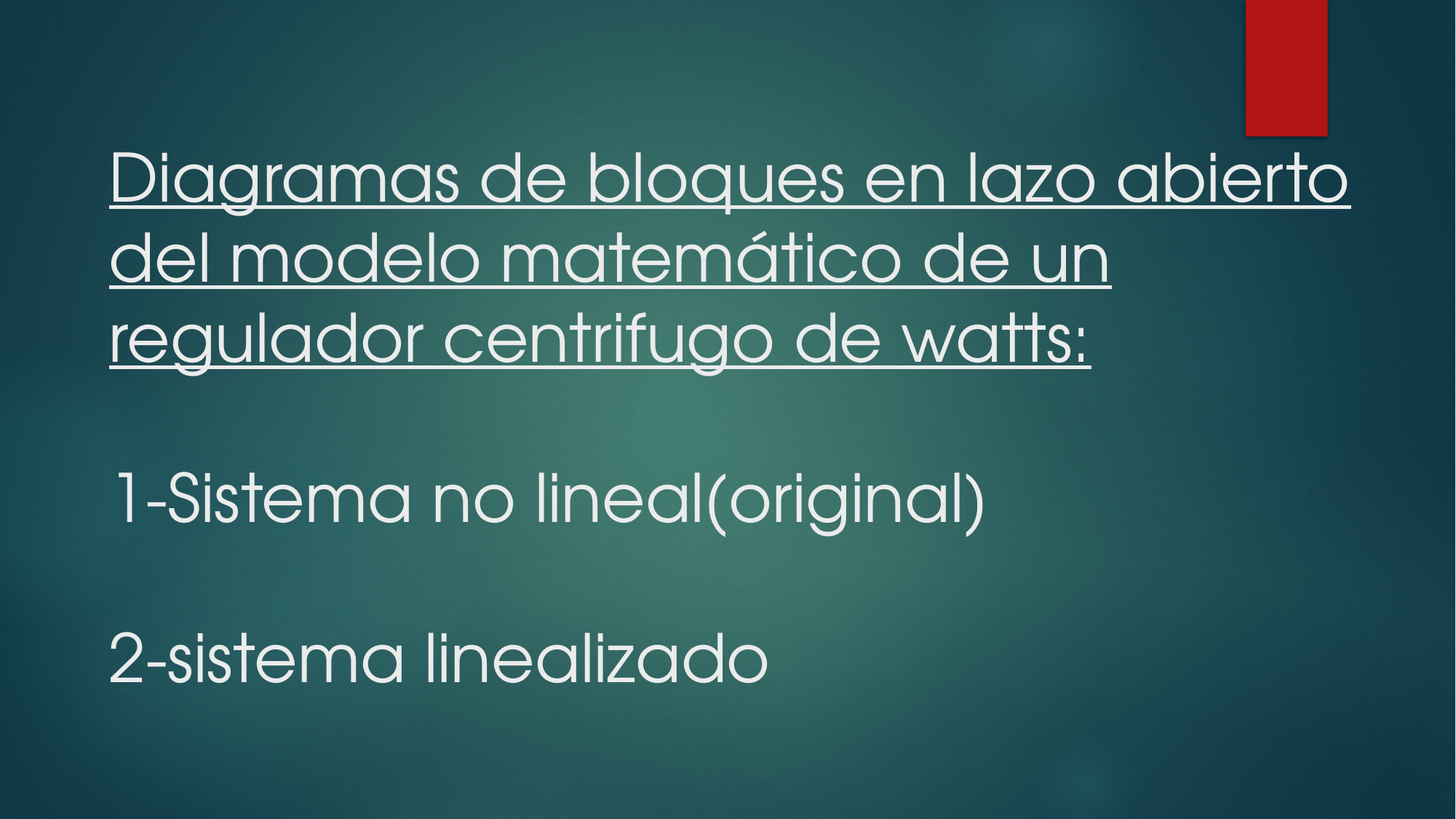

# Diagramas de bloques en lazo abierto del modelo matemático de un regulador centrifugo de watts: 1-Sistema no lineal(original) 2-sistema linealizado